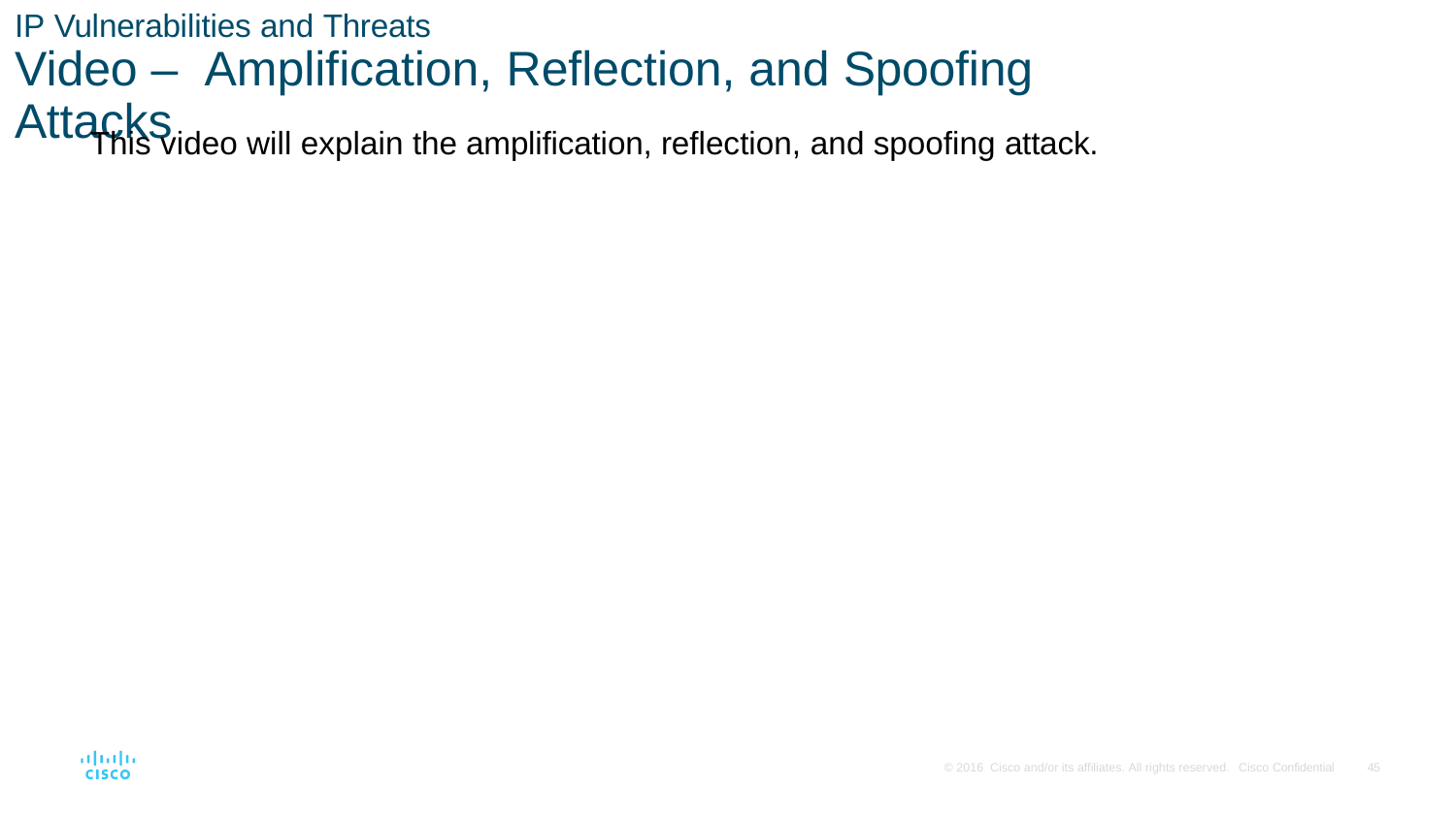

# IP Vulnerabilities and Threats
Video – Amplification, Reflection, and Spoofing Attacks
This video will explain the amplification, reflection, and spoofing attack.
© 2016 Cisco and/or its affiliates. All rights reserved. Cisco Confidential
45